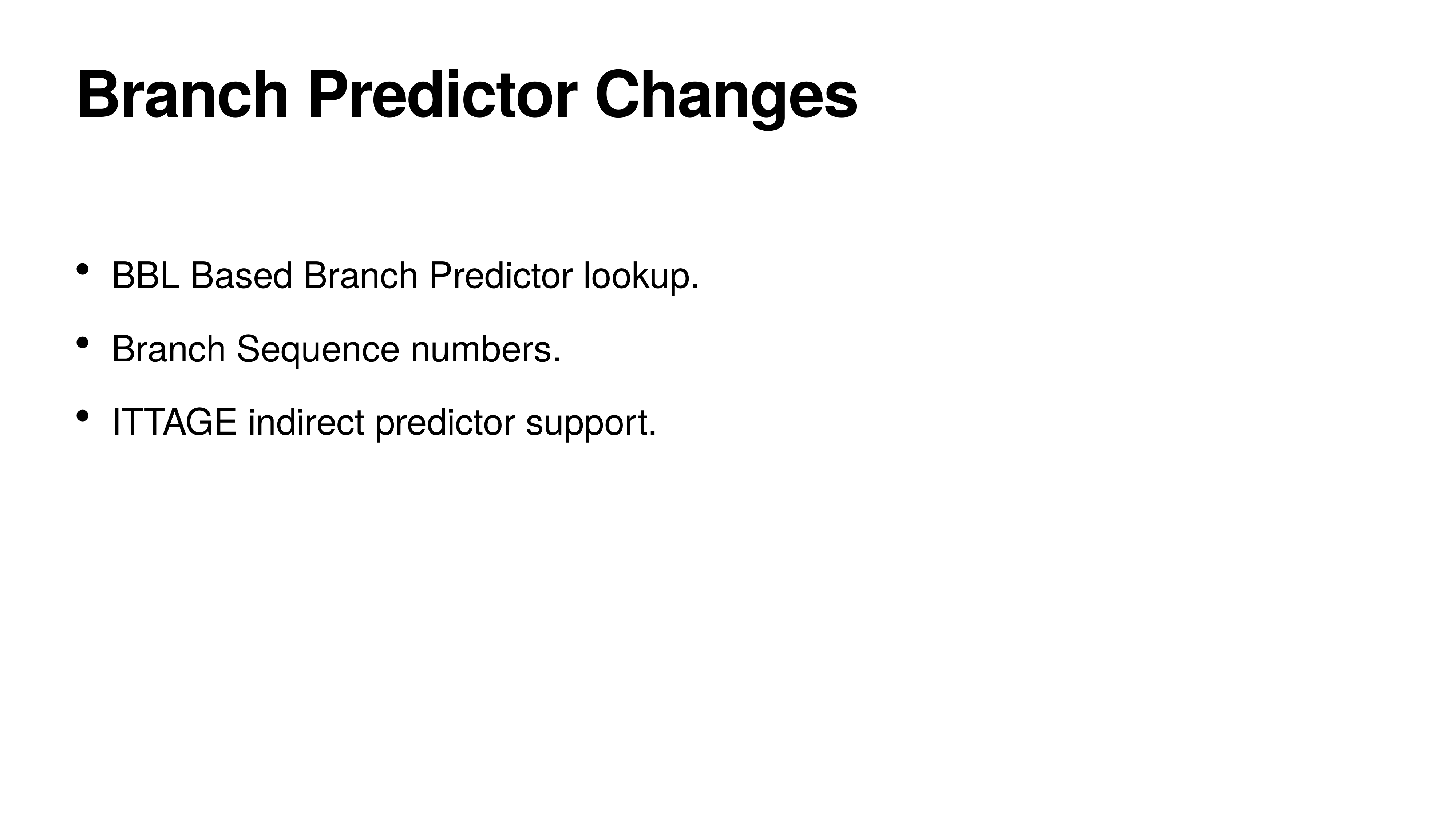

# Branch Predictor Changes

BBL Based Branch Predictor lookup.
Branch Sequence numbers.
ITTAGE indirect predictor support.